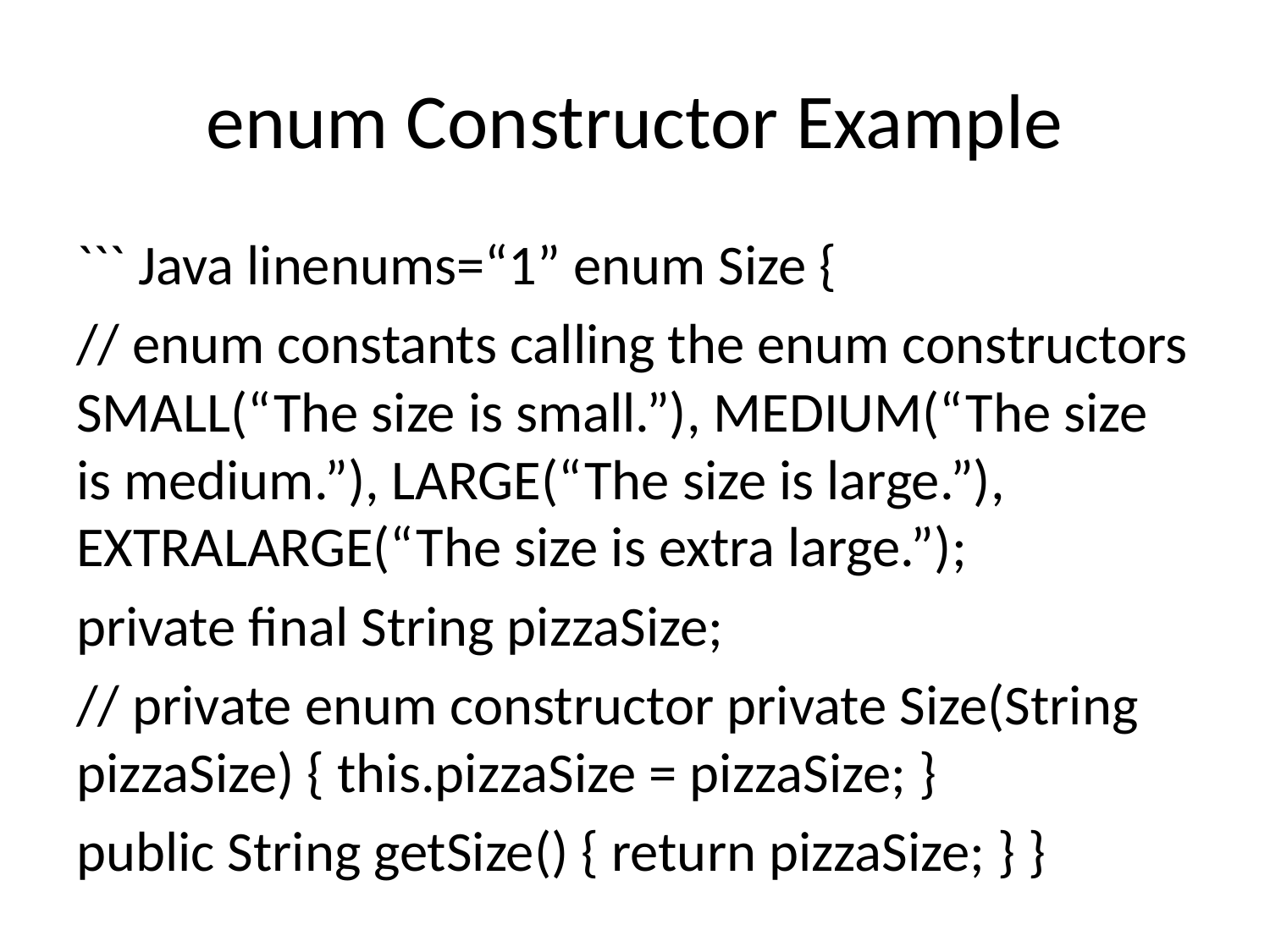

# enum Constructor Example
``` Java linenums=“1” enum Size {
// enum constants calling the enum constructors SMALL(“The size is small.”), MEDIUM(“The size is medium.”), LARGE(“The size is large.”), EXTRALARGE(“The size is extra large.”);
private final String pizzaSize;
// private enum constructor private Size(String pizzaSize) { this.pizzaSize = pizzaSize; }
public String getSize() { return pizzaSize; } }

---

## enum Constructor Example

``` Java linenums="1"
class Main {
   public static void main(String[] args) {
      Size size = Size.SMALL;
      System.out.println(size.getSize());
   }
}